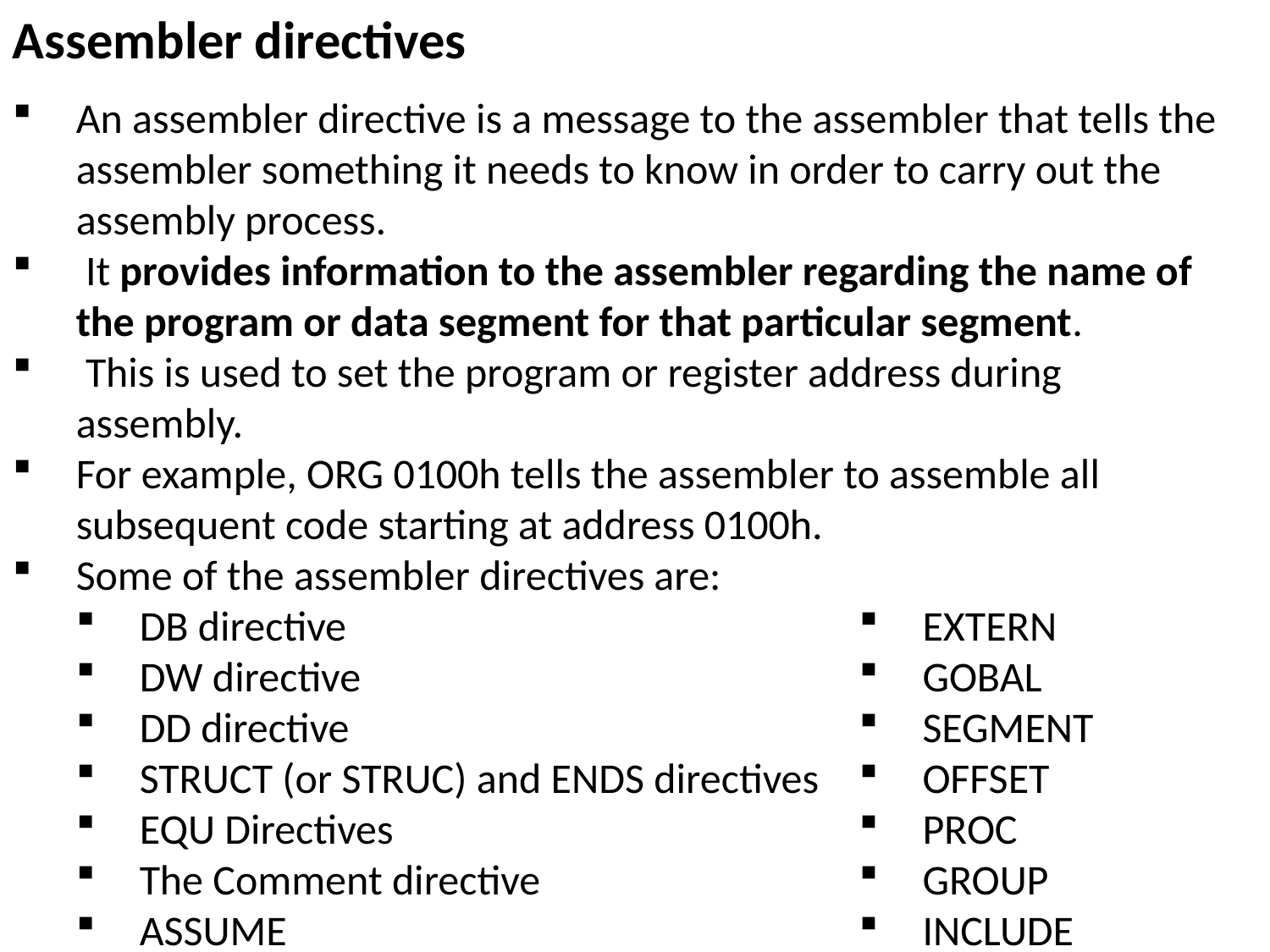

Assembler directives
An assembler directive is a message to the assembler that tells the assembler something it needs to know in order to carry out the assembly process.
 It provides information to the assembler regarding the name of the program or data segment for that particular segment.
 This is used to set the program or register address during assembly.
For example, ORG 0100h tells the assembler to assemble all subsequent code starting at address 0100h.
Some of the assembler directives are:
DB directive
DW directive
DD directive
STRUCT (or STRUC) and ENDS directives
EQU Directives
The Comment directive
ASSUME
EXTERN
GOBAL
SEGMENT
OFFSET
PROC
GROUP
INCLUDE